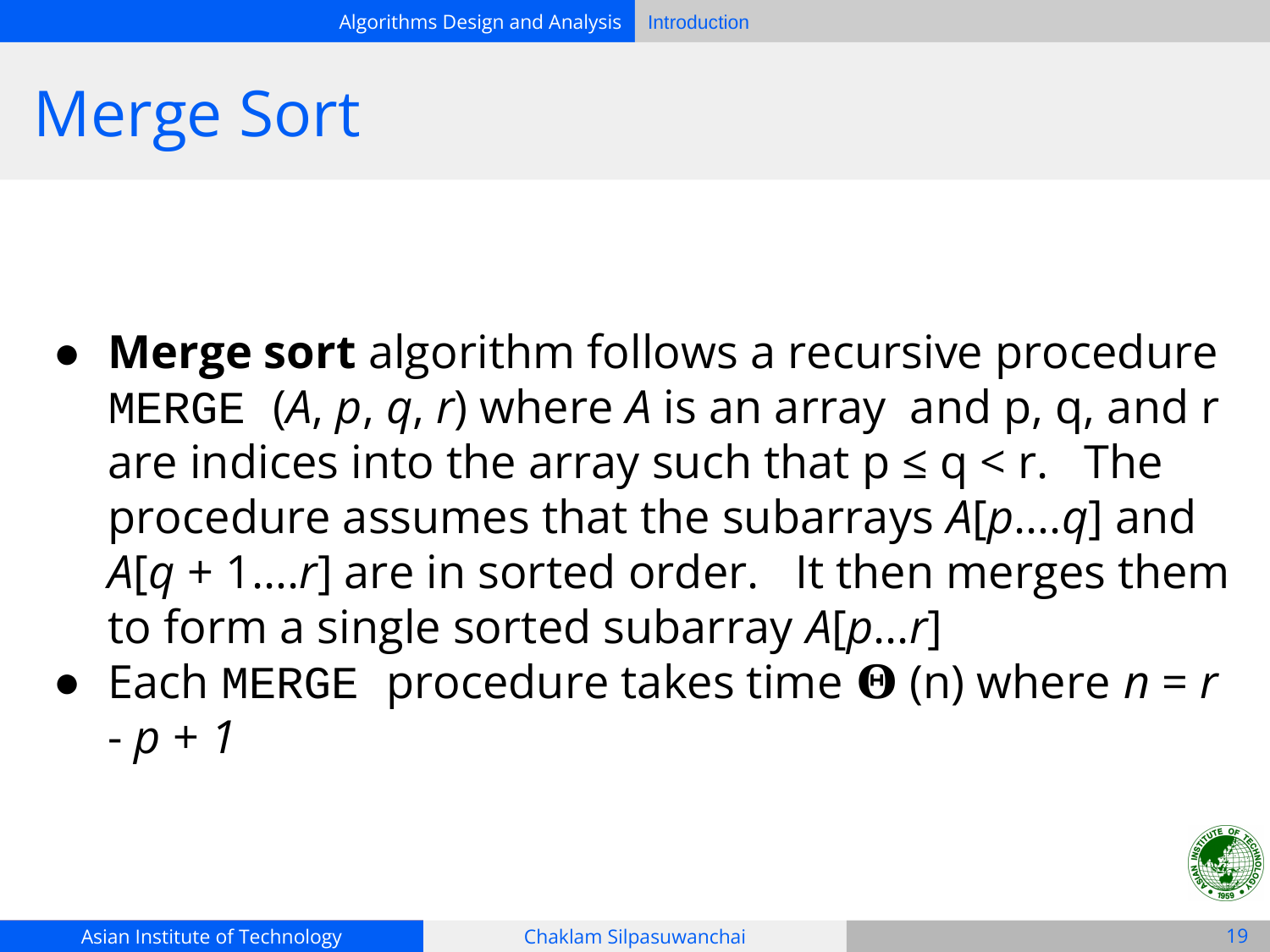

# Merge Sort
Merge sort algorithm follows a recursive procedure MERGE (A, p, q, r) where A is an array  and p, q, and r are indices into the array such that p ≤ q < r.   The procedure assumes that the subarrays A[p….q] and A[q + 1….r] are in sorted order.   It then merges them to form a single sorted subarray A[p...r]
Each MERGE procedure takes time 𝚯 (n) where n = r - p + 1
19